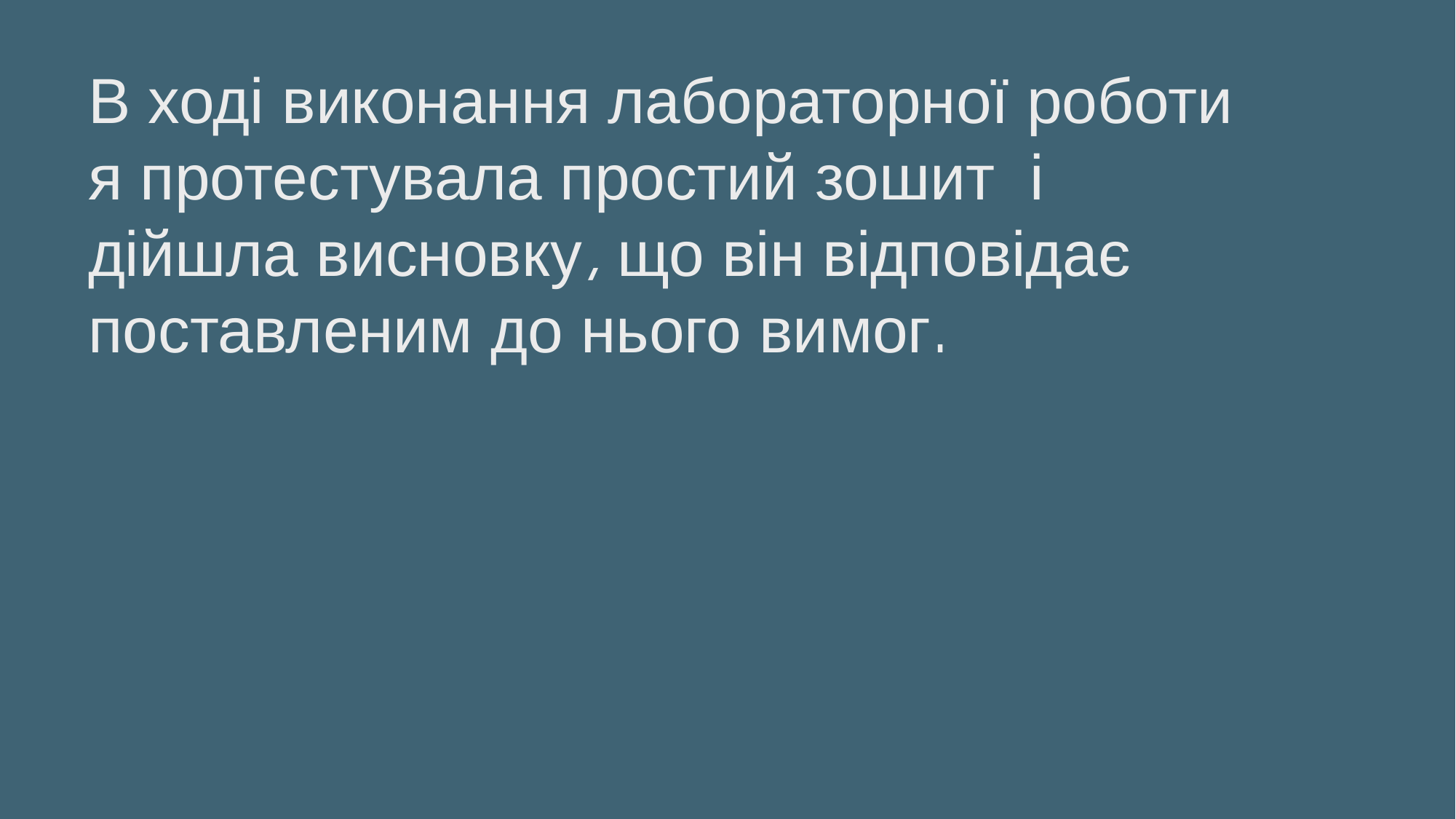

# В ході виконання лабораторної роботи я протестувала простий зошит  і дійшла висновку, що він відповідає поставленим до нього вимог.